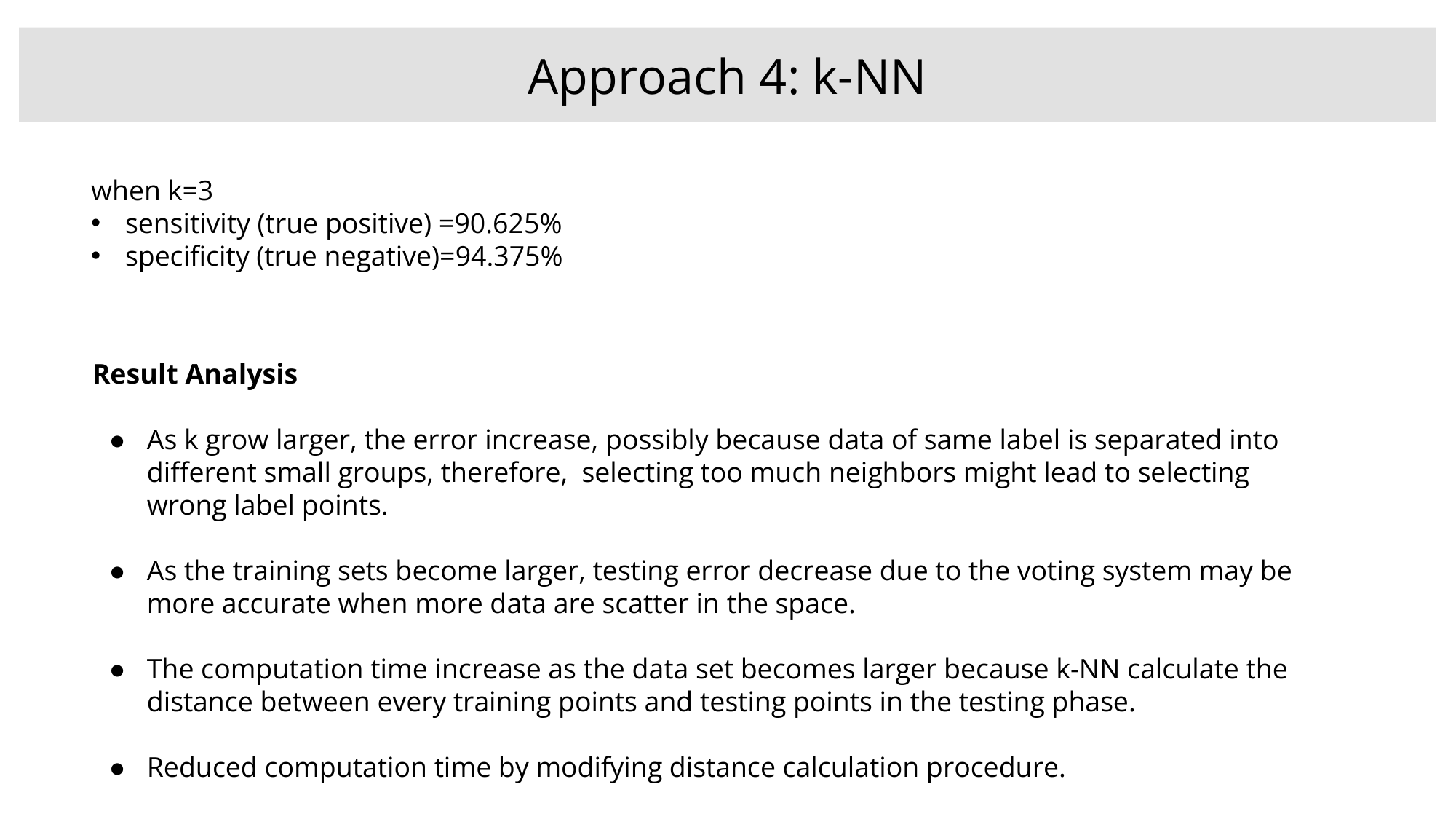

Approach 4: k-NN
when k=3
sensitivity (true positive) =90.625%
specificity (true negative)=94.375%
Result Analysis

As k grow larger, the error increase, possibly because data of same label is separated into different small groups, therefore,  selecting too much neighbors might lead to selecting wrong label points.

As the training sets become larger, testing error decrease due to the voting system may be more accurate when more data are scatter in the space.

The computation time increase as the data set becomes larger because k-NN calculate the distance between every training points and testing points in the testing phase.

Reduced computation time by modifying distance calculation procedure.